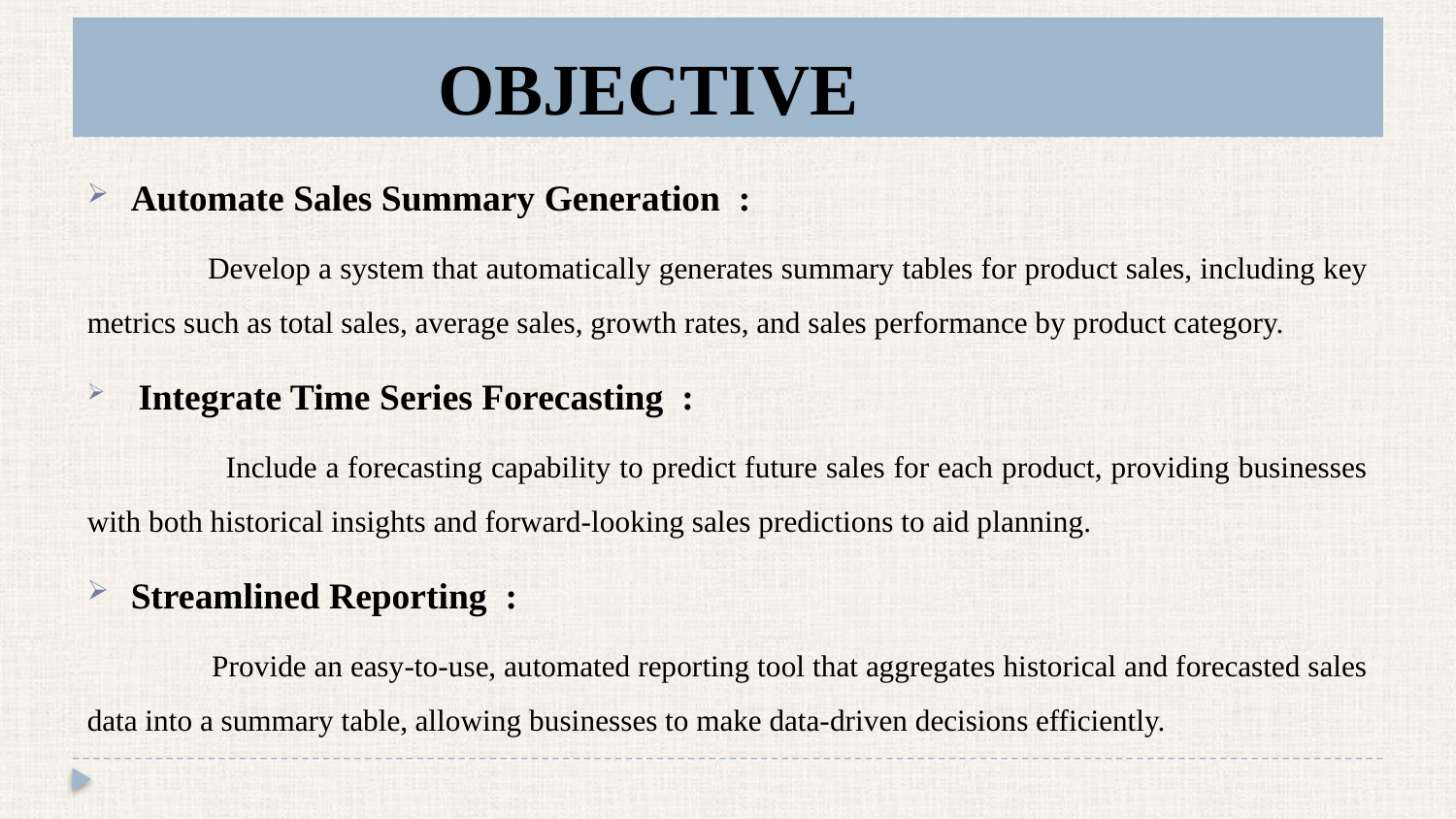

# OBJECTIVE
Automate Sales Summary Generation  :
               Develop a system that automatically generates summary tables for product sales, including key metrics such as total sales, average sales, growth rates, and sales performance by product category.
 Integrate Time Series Forecasting  :
                Include a forecasting capability to predict future sales for each product, providing businesses with both historical insights and forward-looking sales predictions to aid planning.
Streamlined Reporting  :
                Provide an easy-to-use, automated reporting tool that aggregates historical and forecasted sales data into a summary table, allowing businesses to make data-driven decisions efficiently.

3